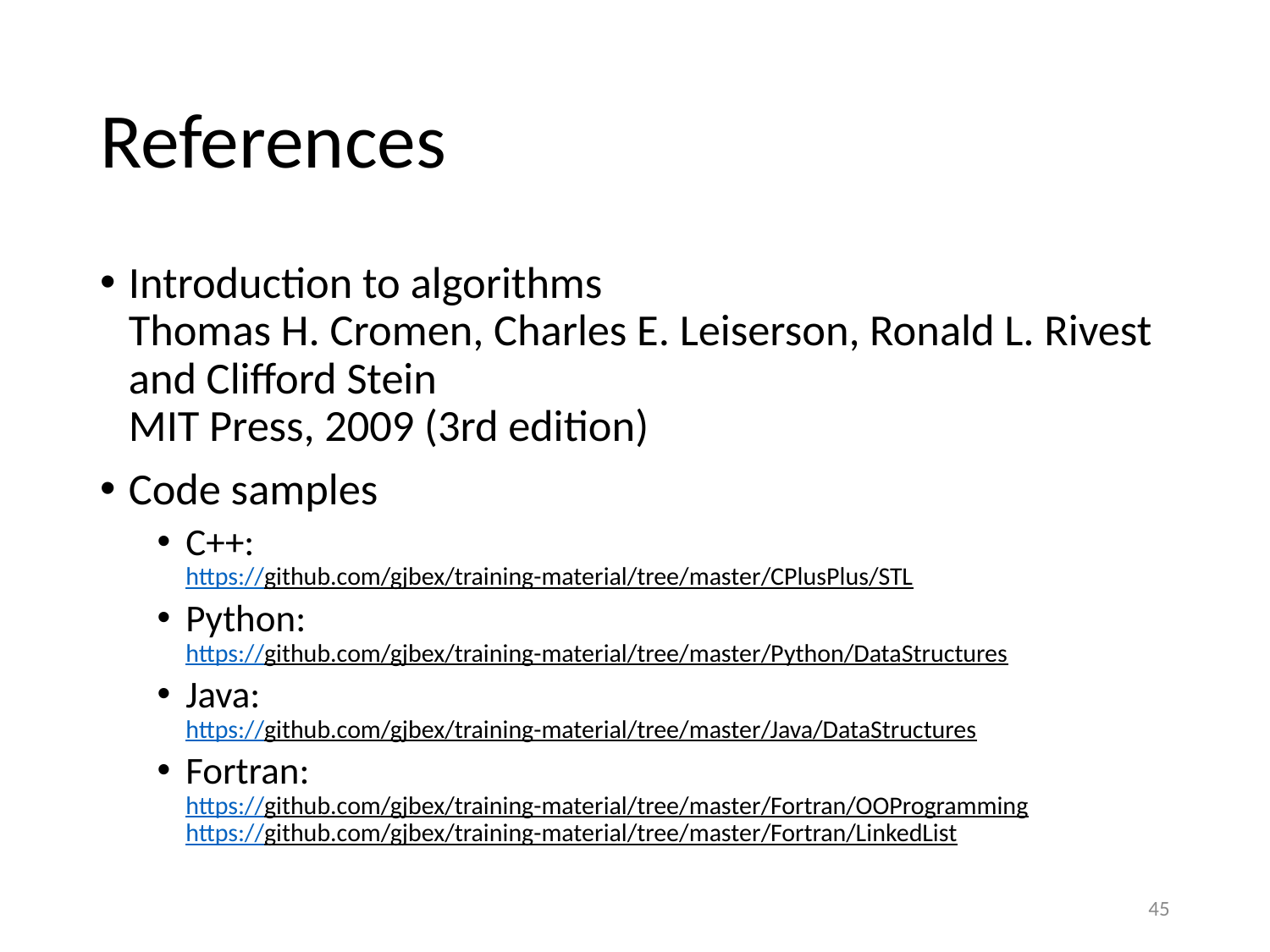

# References
Introduction to algorithms
Thomas H. Cromen, Charles E. Leiserson, Ronald L. Rivest and Clifford Stein
MIT Press, 2009 (3rd edition)
Code samples
C++:
https://github.com/gjbex/training-material/tree/master/CPlusPlus/STL
Python:
https://github.com/gjbex/training-material/tree/master/Python/DataStructures
Java:
https://github.com/gjbex/training-material/tree/master/Java/DataStructures
Fortran:
https://github.com/gjbex/training-material/tree/master/Fortran/OOProgramming
https://github.com/gjbex/training-material/tree/master/Fortran/LinkedList

45